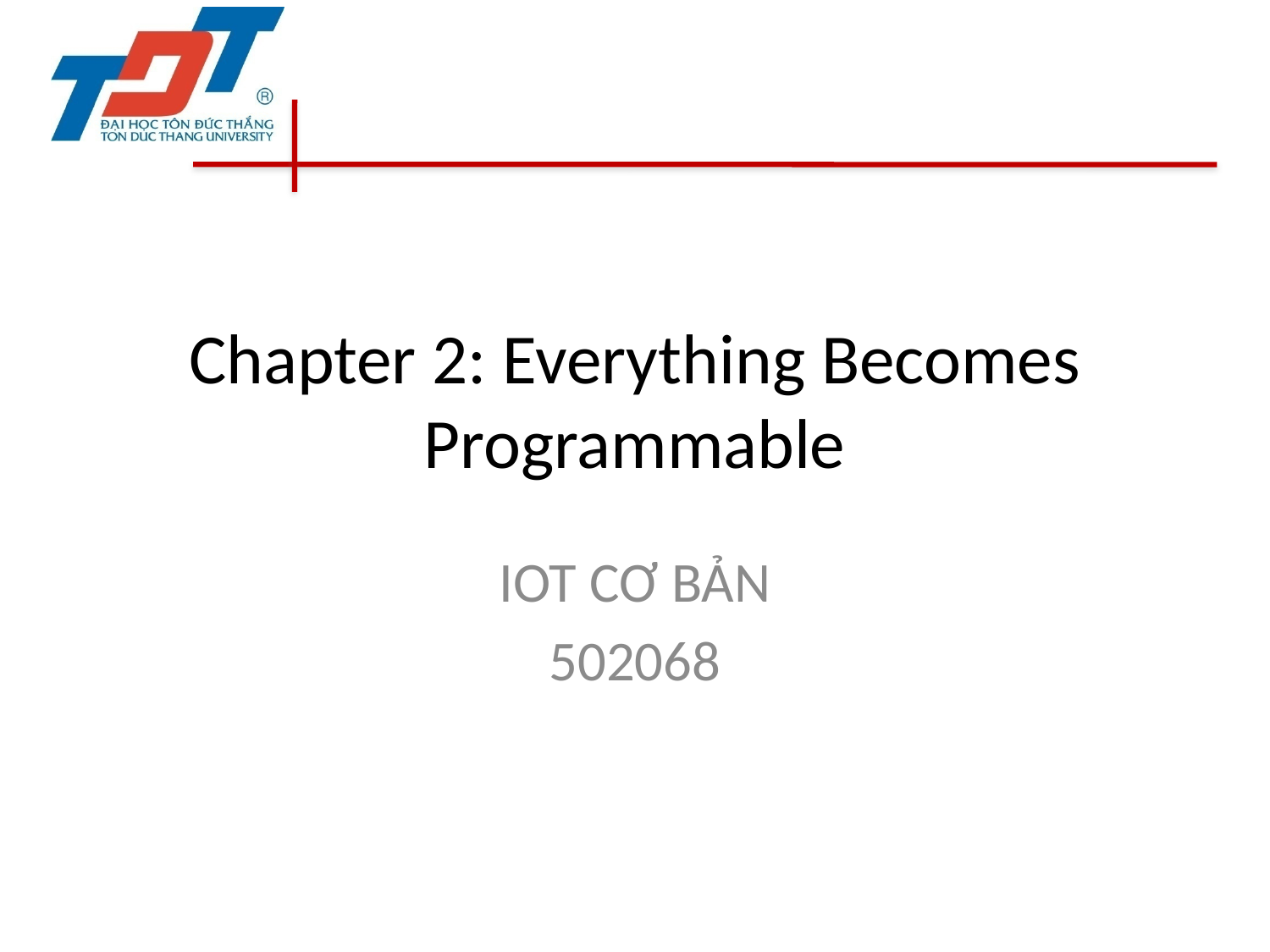

# Chapter 2: Everything Becomes Programmable
IOT CƠ BẢN
502068